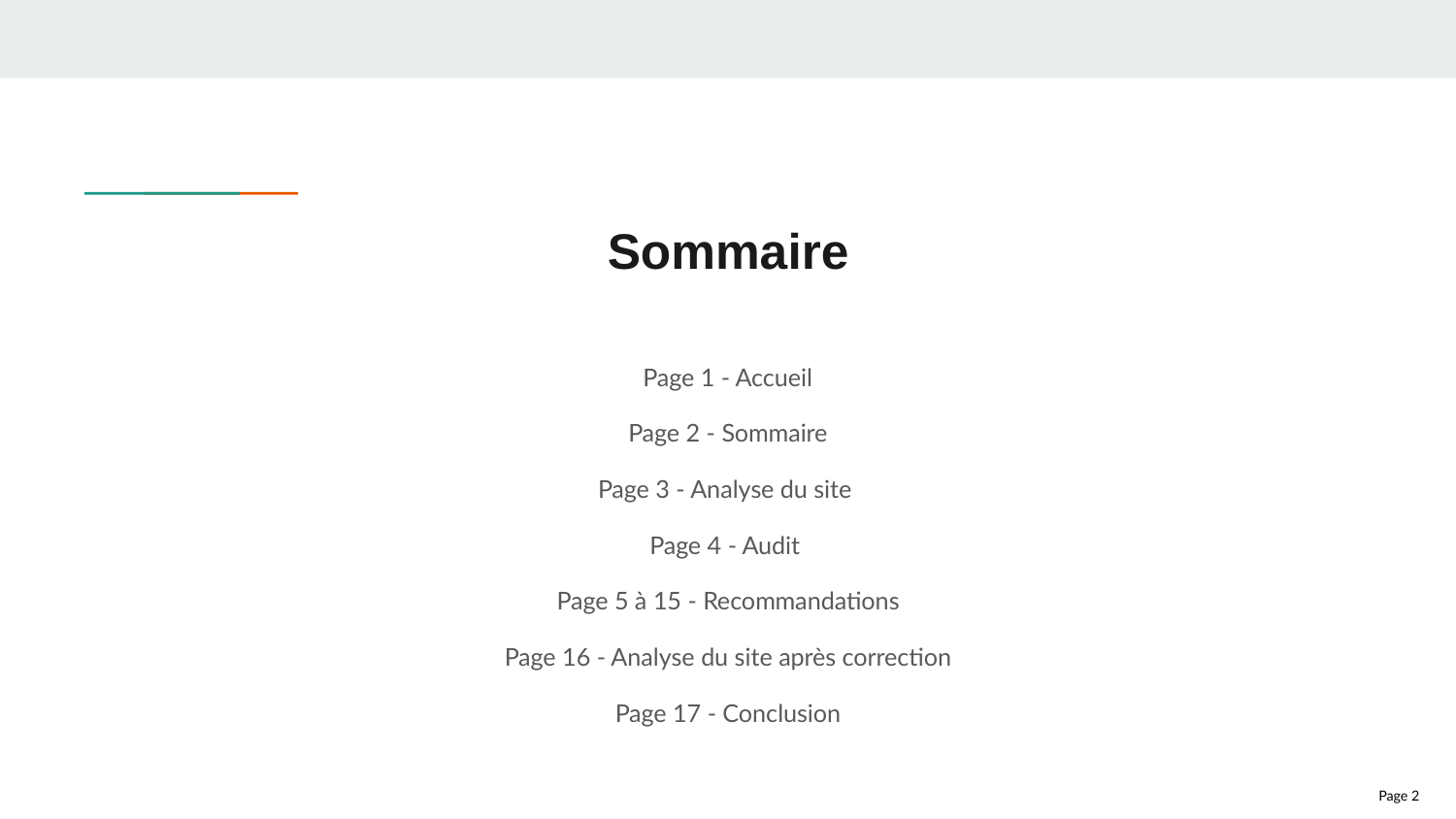

# Sommaire
Page 1 - Accueil
Page 2 - Sommaire
Page 3 - Analyse du site
Page 4 - Audit
Page 5 à 15 - Recommandations
Page 16 - Analyse du site après correction
Page 17 - Conclusion
Page 2